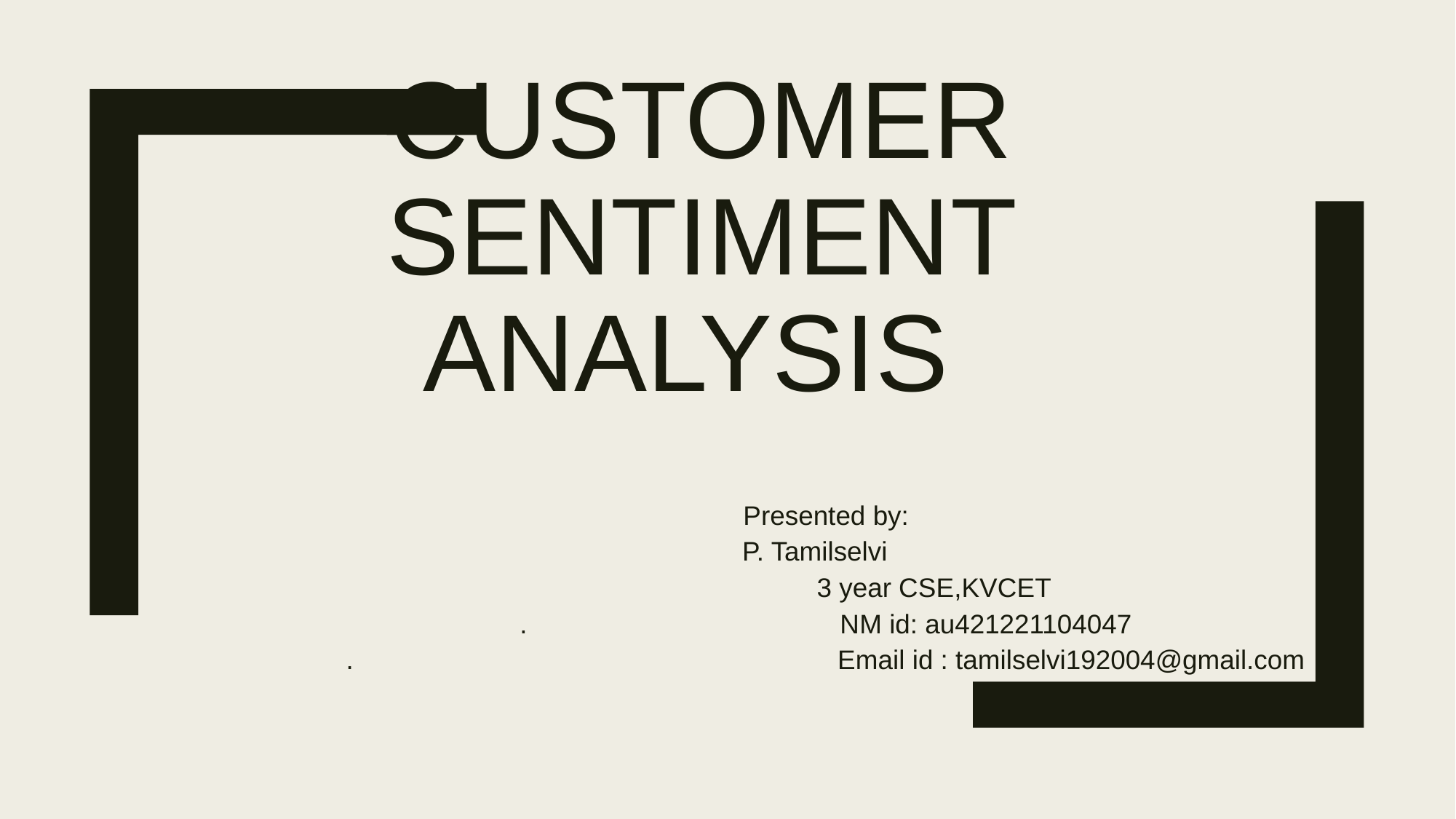

# Customer sentiment analysis
Presented by:
                   P. Tamilselvi
                             3 year CSE,KVCET
.                                          NM id: au421221104047
.                                                                 Email id : tamilselvi192004@gmail.com